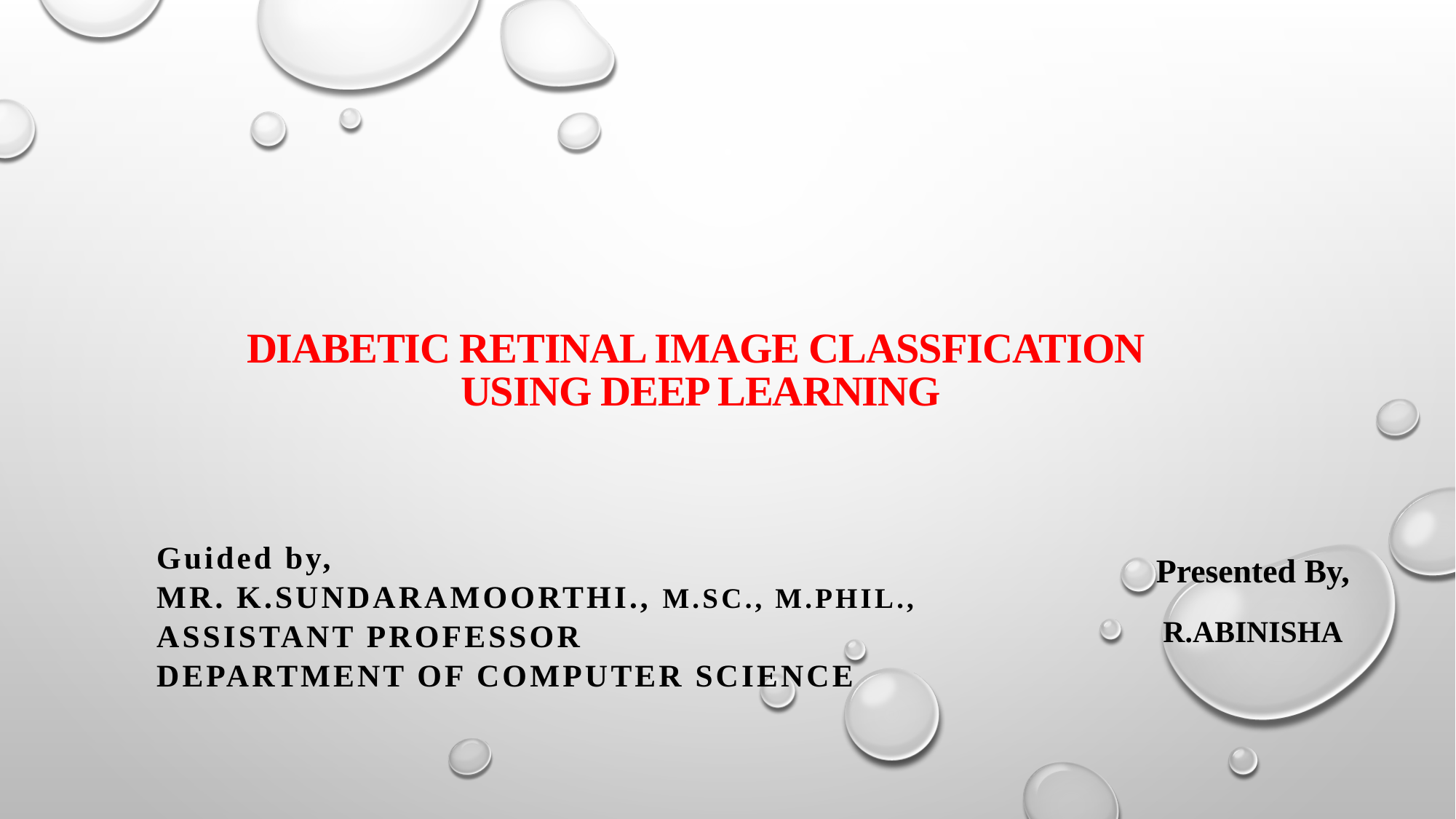

DIABETIC RETINAL IMAGE CLASSFICATION
USING DEEP LEARNING
Guided by,
Mr. K.SUNDARAMOORTHI., M.Sc., M.Phil.,
Assistant Professor
Department of Computer Science

Presented By,
R.ABINISHA